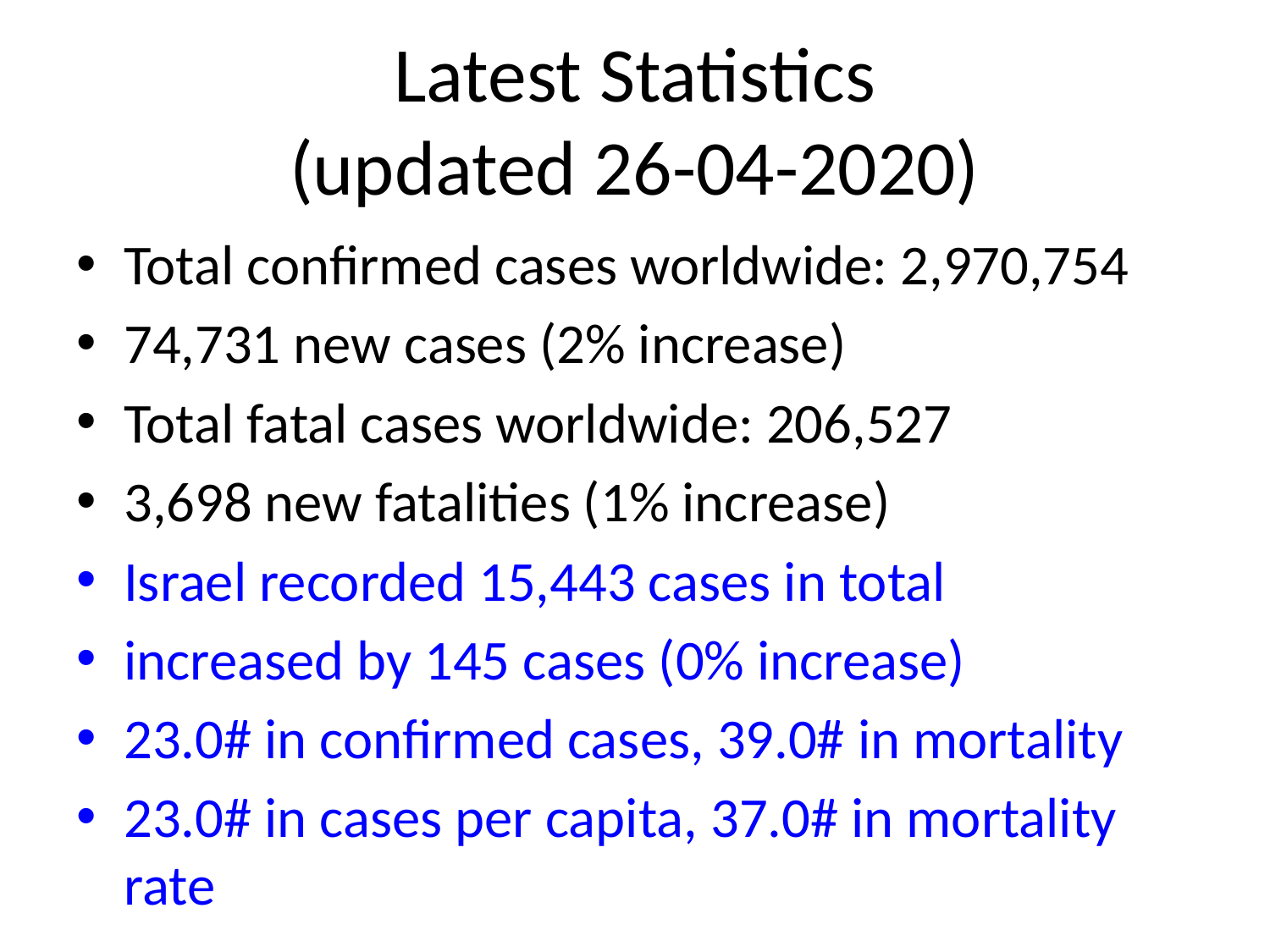

# Latest Statistics
(updated 26-04-2020)
Total confirmed cases worldwide: 2,970,754
74,731 new cases (2% increase)
Total fatal cases worldwide: 206,527
3,698 new fatalities (1% increase)
Israel recorded 15,443 cases in total
increased by 145 cases (0% increase)
23.0# in confirmed cases, 39.0# in mortality
23.0# in cases per capita, 37.0# in mortality rate